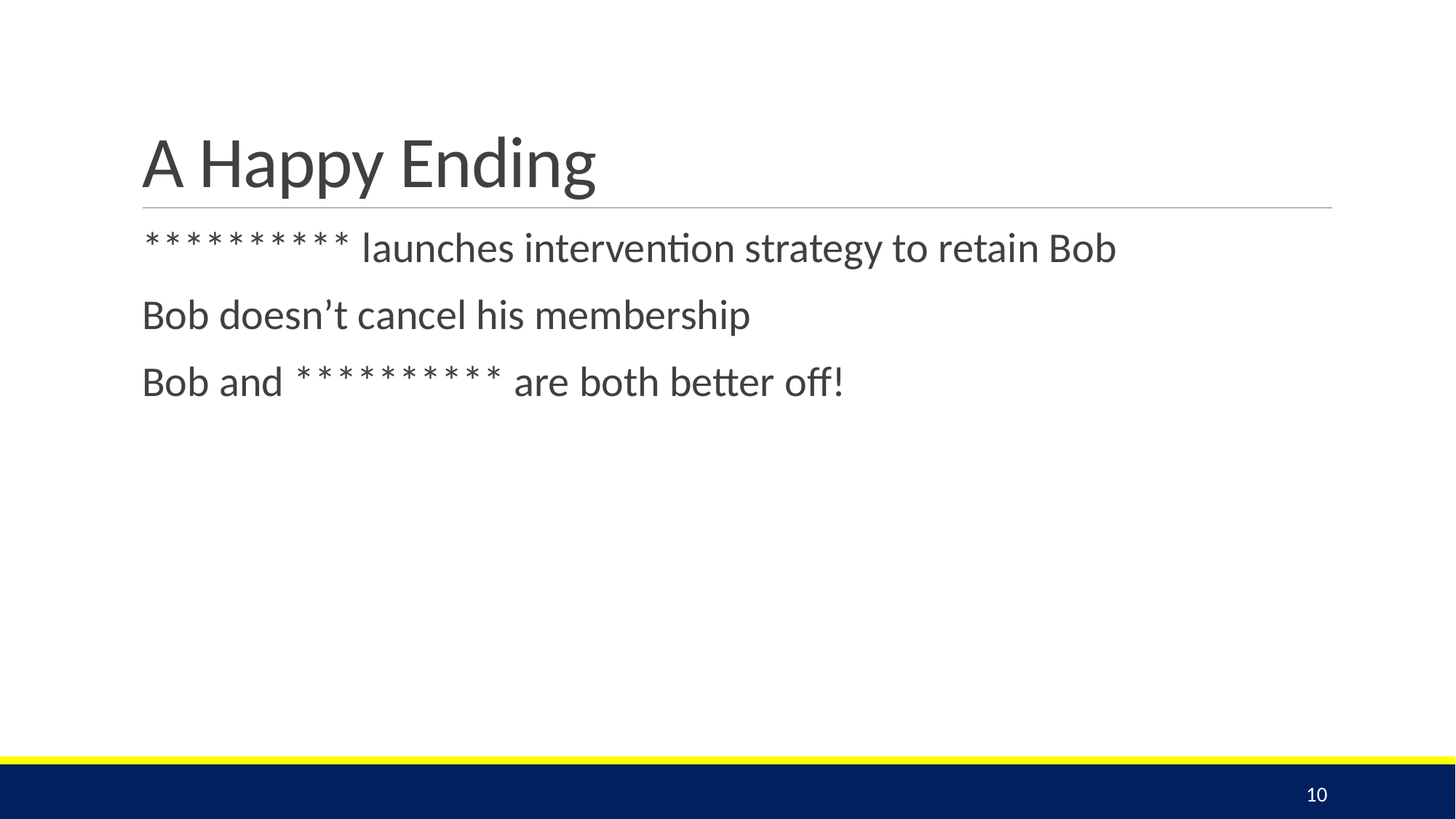

# A Happy Ending
********** launches intervention strategy to retain Bob
Bob doesn’t cancel his membership
Bob and ********** are both better off!
10